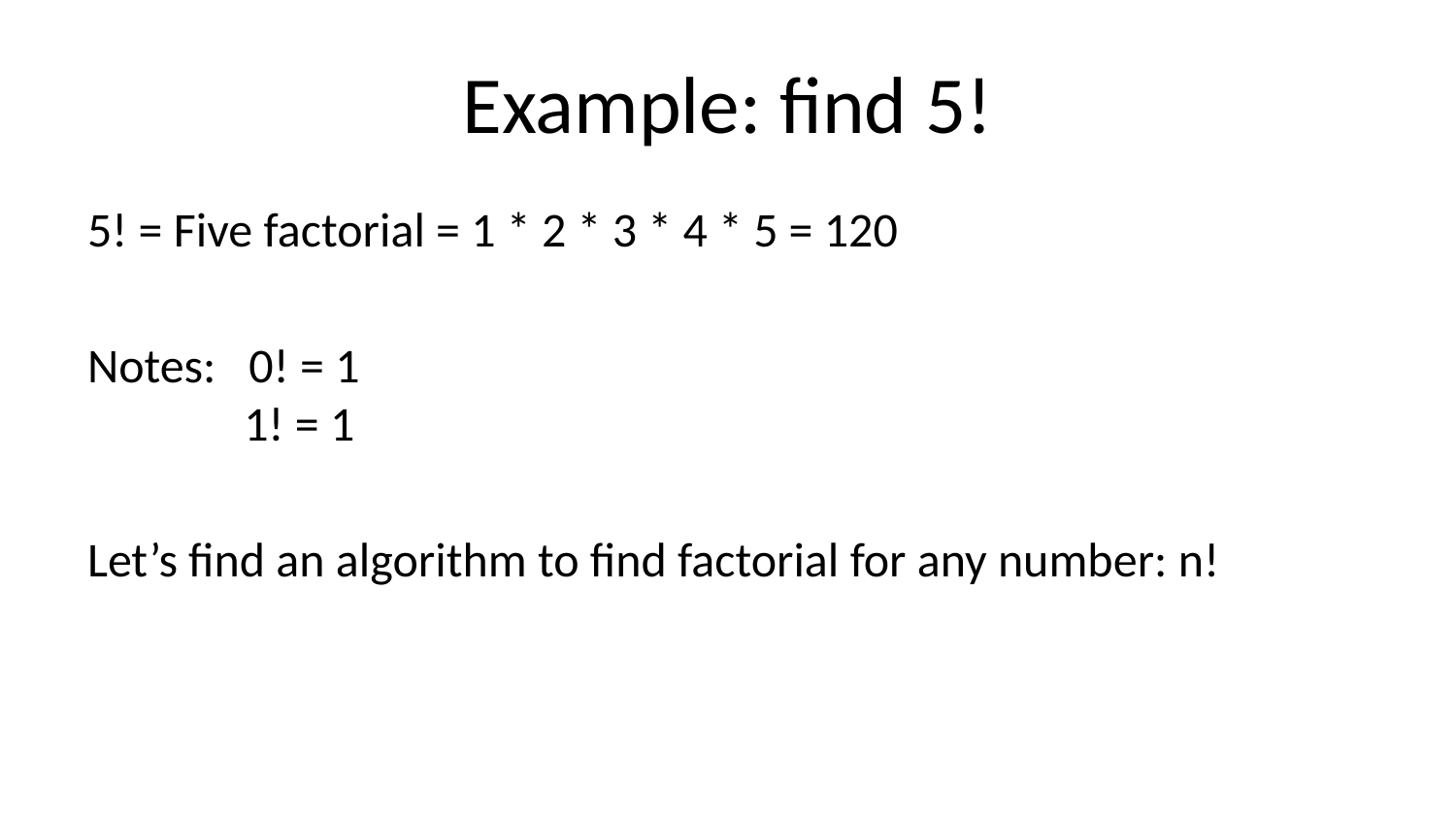

# Example: find 5!
5! = Five factorial = 1 * 2 * 3 * 4 * 5 = 120

Notes:   0! = 1
	 1! = 1

Let’s find an algorithm to find factorial for any number: n!